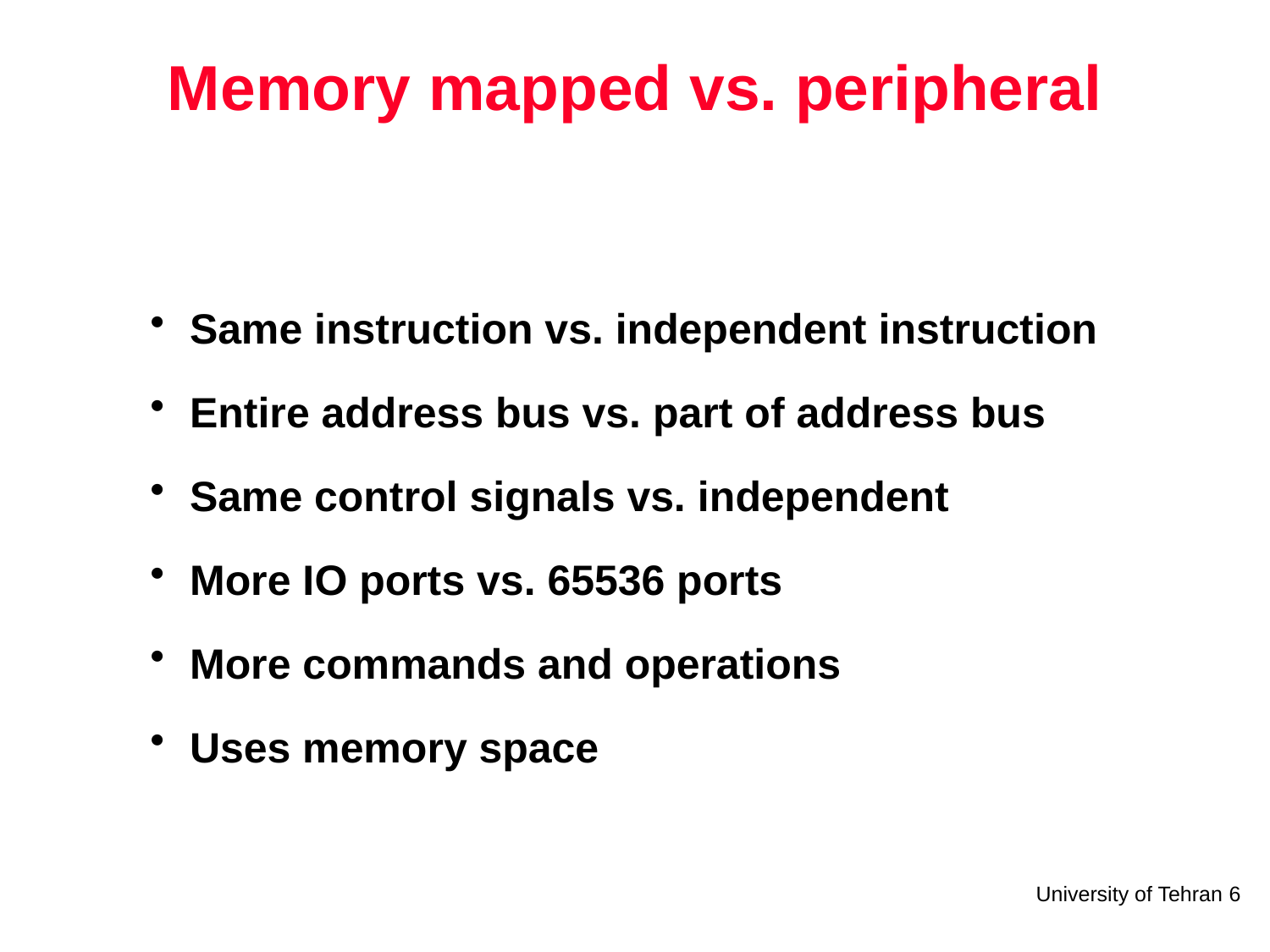

# Memory mapped vs. peripheral
Same instruction vs. independent instruction
Entire address bus vs. part of address bus
Same control signals vs. independent
More IO ports vs. 65536 ports
More commands and operations
Uses memory space